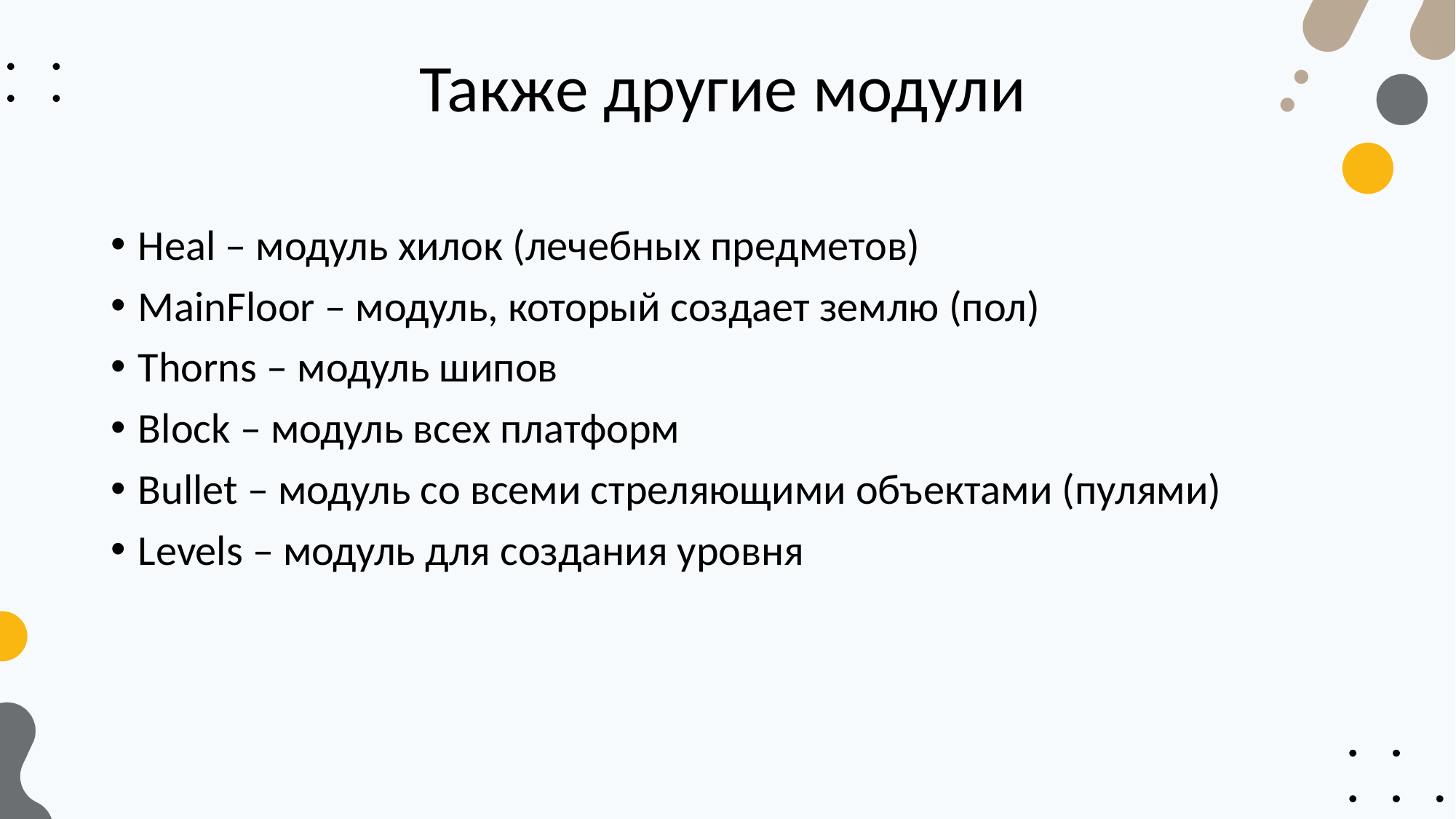

# Также другие модули
Heal – модуль хилок (лечебных предметов)
MainFloor – модуль, который создает землю (пол)
Thorns – модуль шипов
Block – модуль всех платформ
Bullet – модуль со всеми стреляющими объектами (пулями)
Levels – модуль для создания уровня